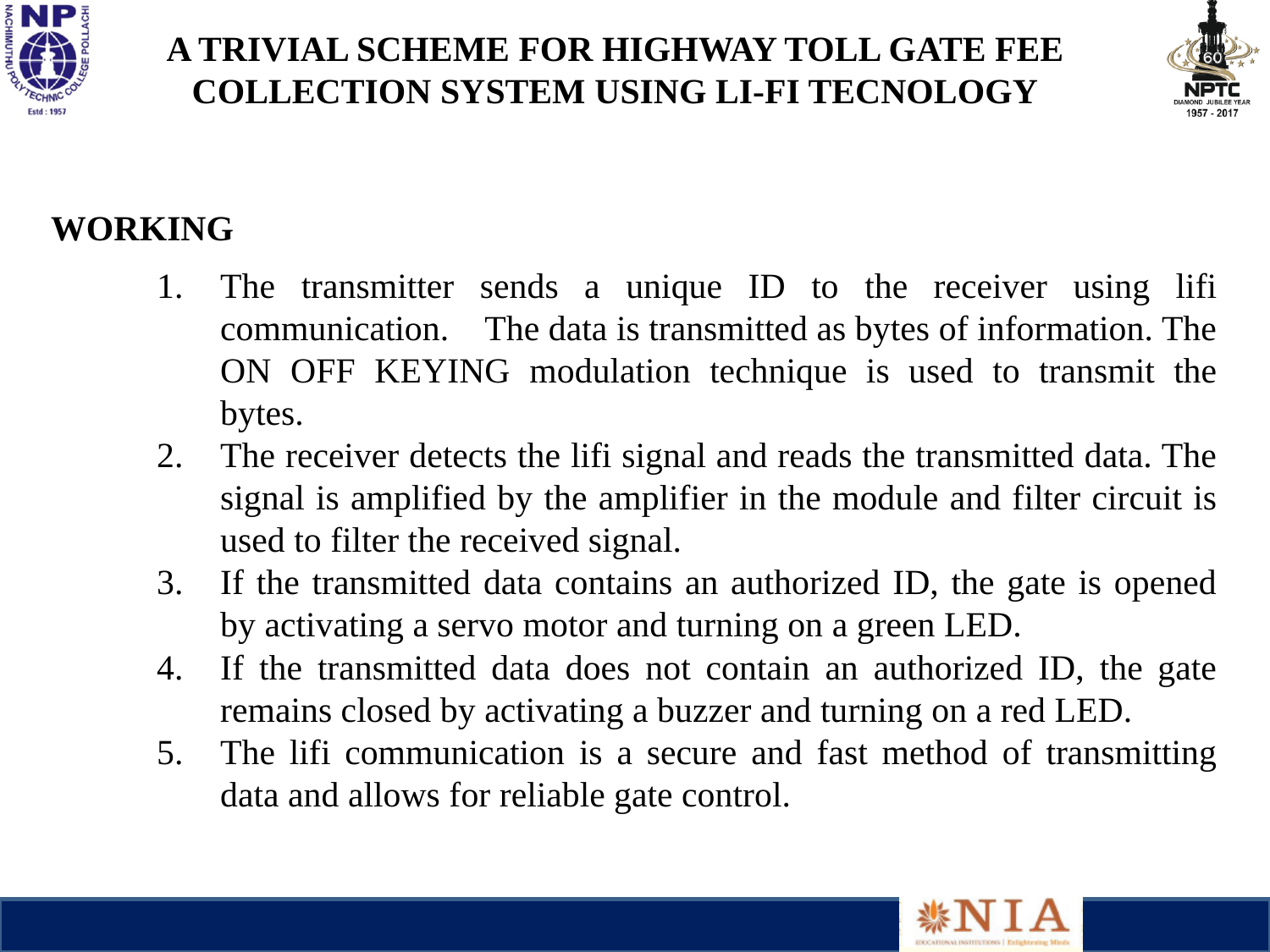

A TRIVIAL SCHEME FOR HIGHWAY TOLL GATE FEE COLLECTION SYSTEM USING LI-FI TECNOLOGY

WORKING
The transmitter sends a unique ID to the receiver using lifi communication.    The data is transmitted as bytes of information. The ON OFF KEYING modulation technique is used to transmit the bytes.
The receiver detects the lifi signal and reads the transmitted data. The signal is amplified by the amplifier in the module and filter circuit is used to filter the received signal.
If the transmitted data contains an authorized ID, the gate is opened by activating a servo motor and turning on a green LED.
If the transmitted data does not contain an authorized ID, the gate remains closed by activating a buzzer and turning on a red LED.
The lifi communication is a secure and fast method of transmitting data and allows for reliable gate control.